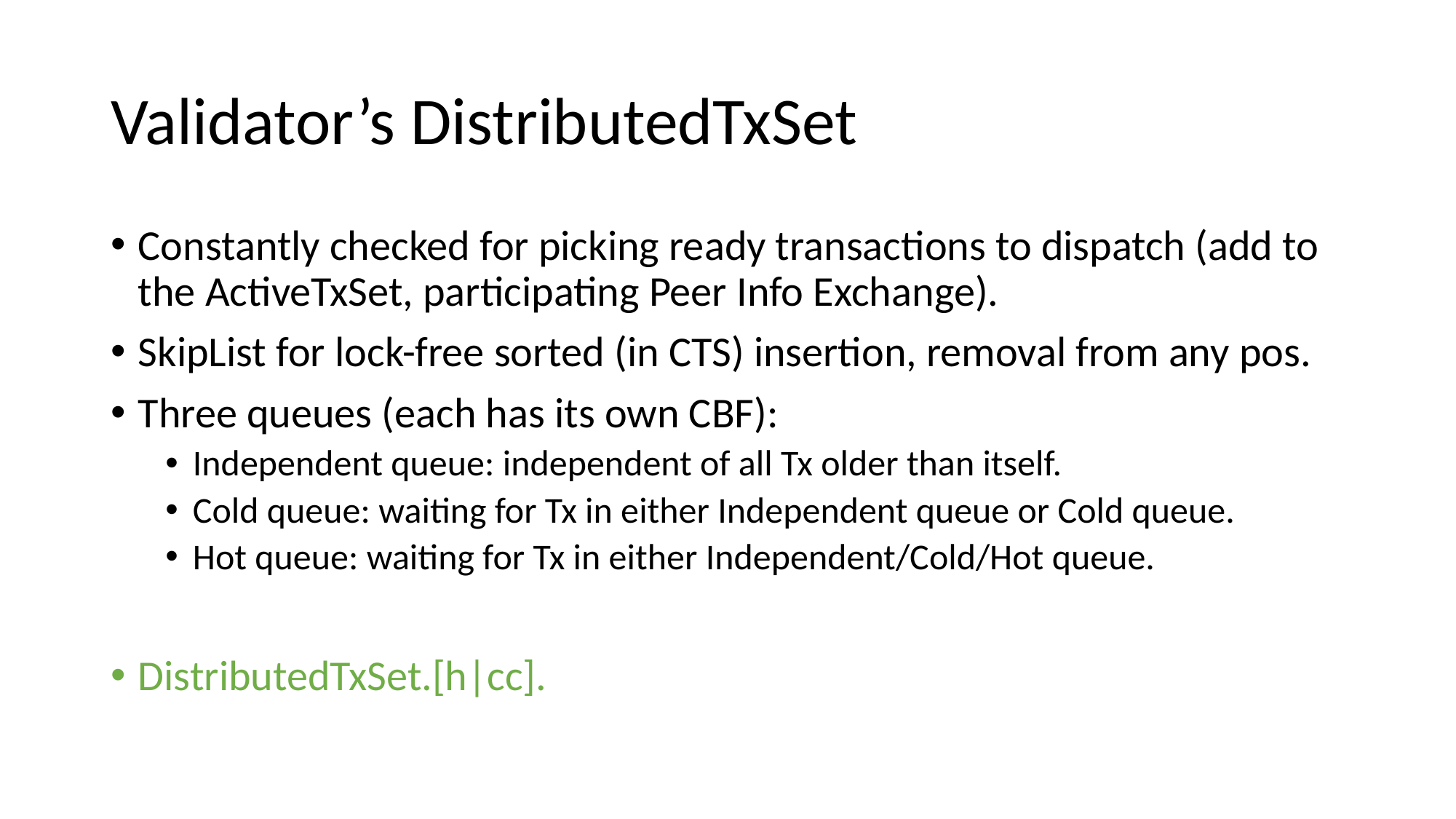

# Validator’s DistributedTxSet
Constantly checked for picking ready transactions to dispatch (add to the ActiveTxSet, participating Peer Info Exchange).
SkipList for lock-free sorted (in CTS) insertion, removal from any pos.
Three queues (each has its own CBF):
Independent queue: independent of all Tx older than itself.
Cold queue: waiting for Tx in either Independent queue or Cold queue.
Hot queue: waiting for Tx in either Independent/Cold/Hot queue.

DistributedTxSet.[h|cc].